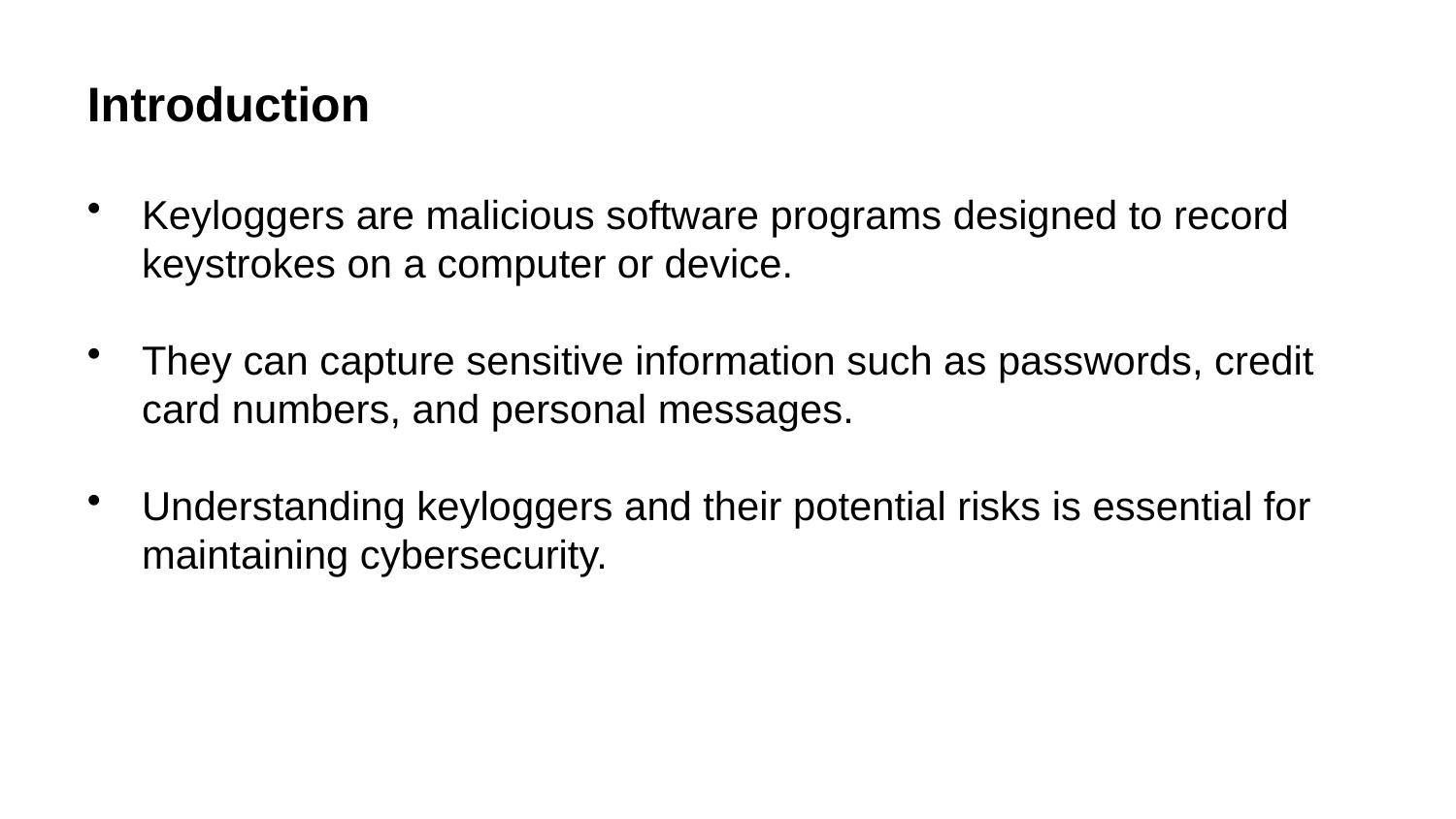

Introduction
Keyloggers are malicious software programs designed to record keystrokes on a computer or device.

They can capture sensitive information such as passwords, credit card numbers, and personal messages.

Understanding keyloggers and their potential risks is essential for maintaining cybersecurity.